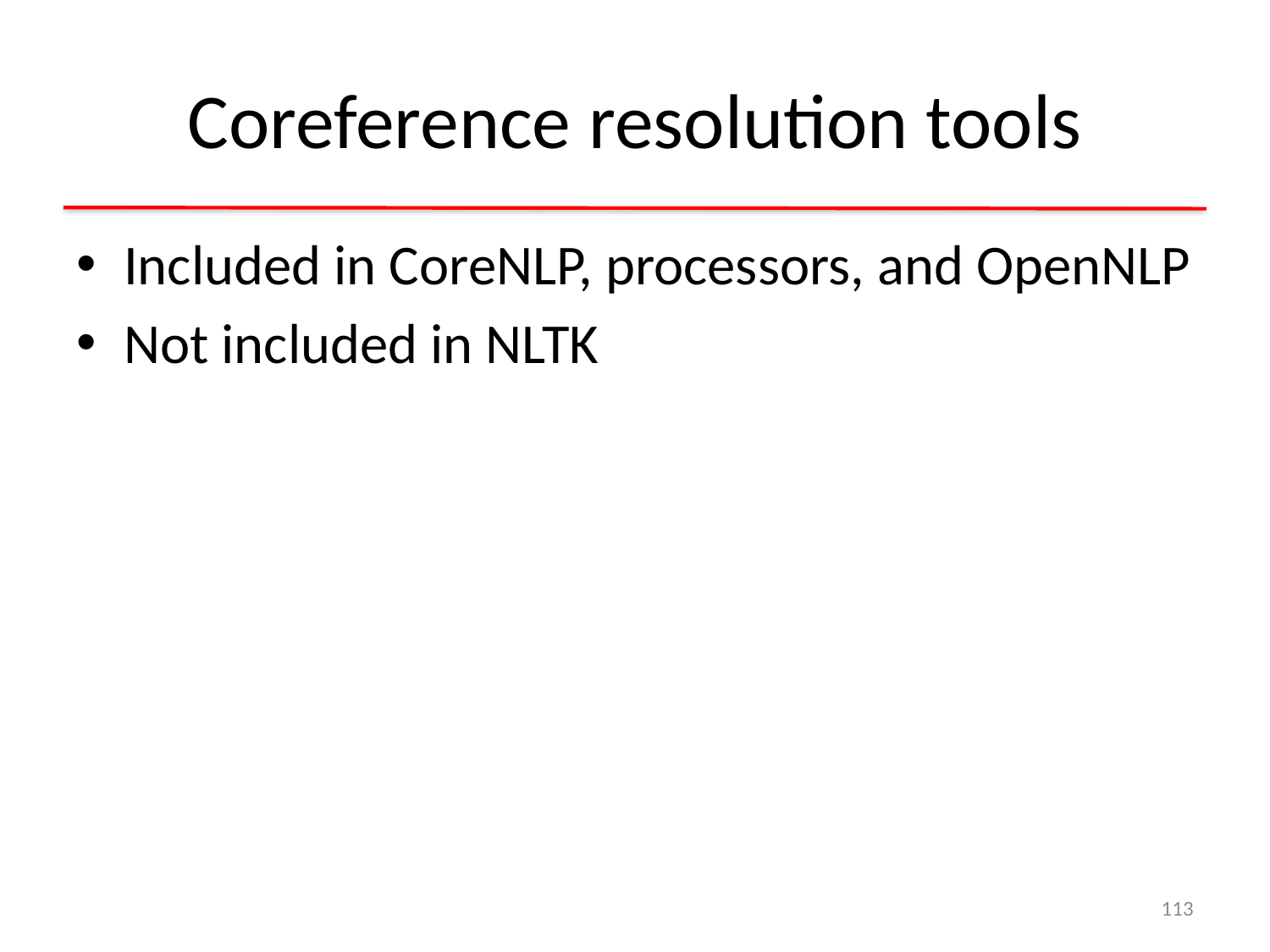

# Coreference resolution tools
Included in CoreNLP, processors, and OpenNLP
Not included in NLTK
113